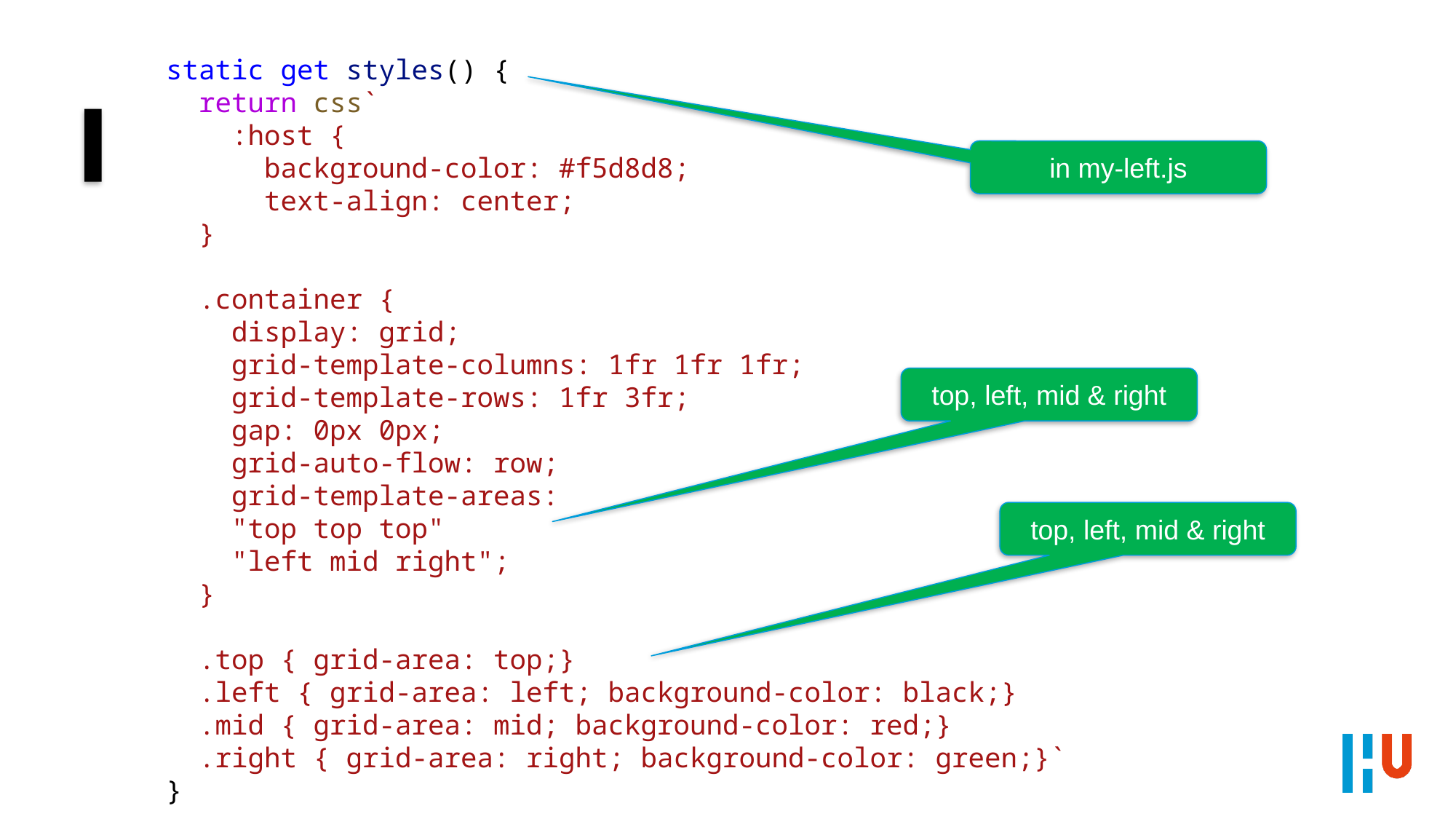

static get styles() {
  return css`
    :host {
      background-color: #f5d8d8;
      text-align: center;
  }
  .container {
    display: grid;
    grid-template-columns: 1fr 1fr 1fr;
    grid-template-rows: 1fr 3fr;
    gap: 0px 0px;
    grid-auto-flow: row;
    grid-template-areas:
    "top top top"
    "left mid right";
  }

  .top { grid-area: top;}
  .left { grid-area: left; background-color: black;}
  .mid { grid-area: mid; background-color: red;}
  .right { grid-area: right; background-color: green;}`
}
in my-left.js
top, left, mid & right
top, left, mid & right